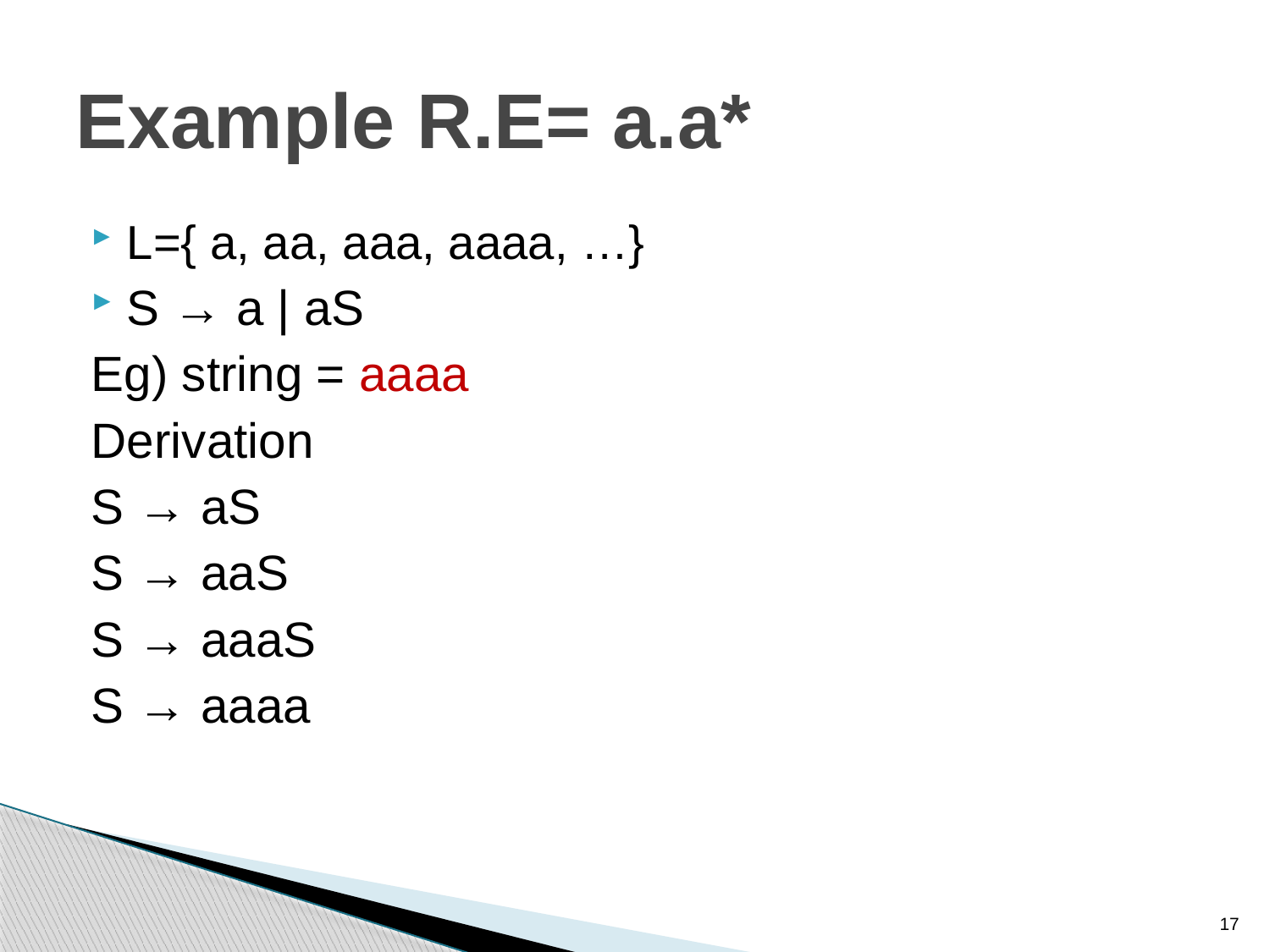

# Example R.E= a.a*
L={ a, aa, aaa, aaaa, …}
S → a | aS
Eg) string = aaaa
Derivation
S → aS
S → aaS
S → aaaS
S → aaaa

17